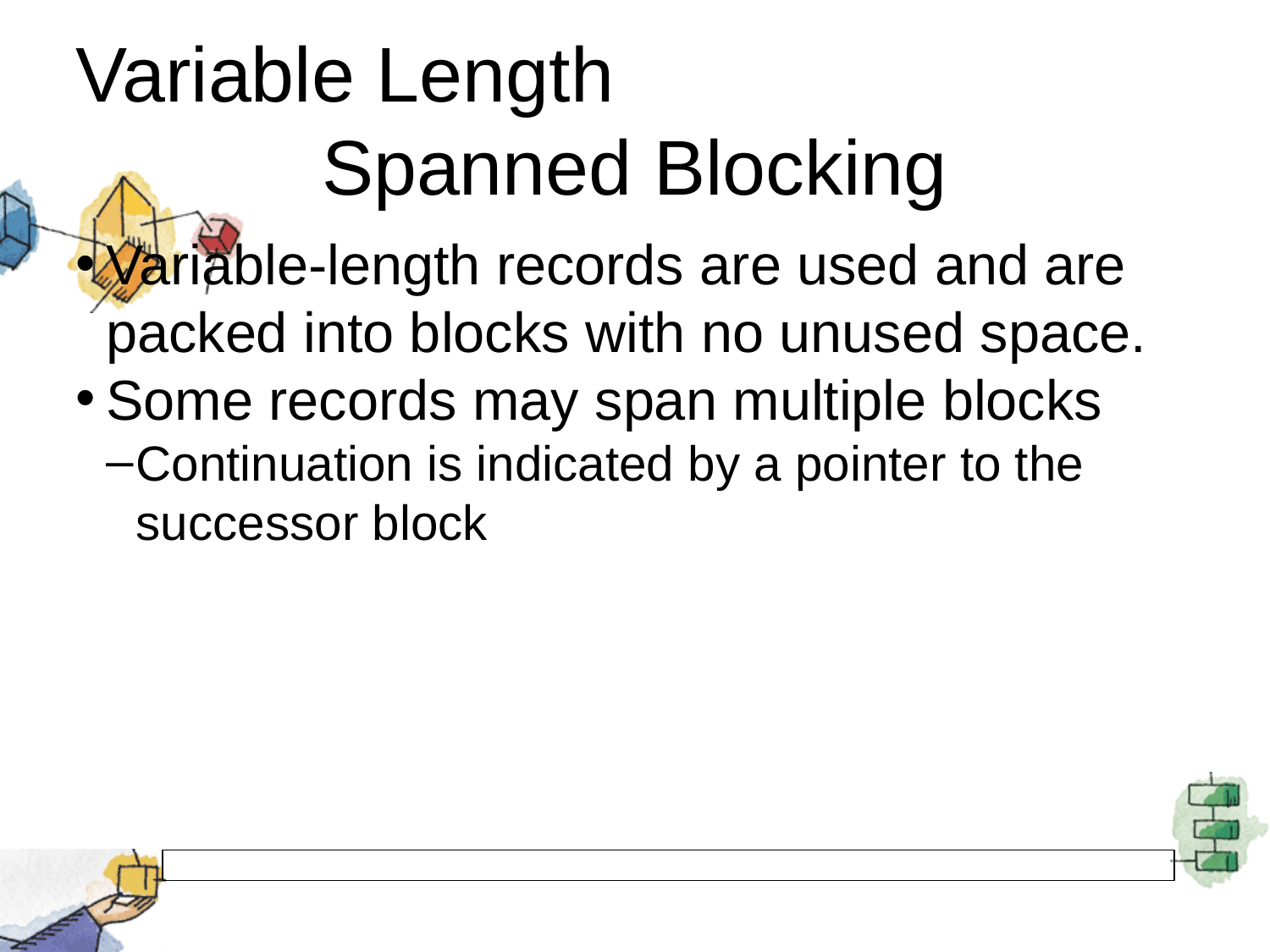

Variable Length
Spanned Blocking
Variable-length records are used and are packed into blocks with no unused space.
Some records may span multiple blocks
Continuation is indicated by a pointer to the successor block